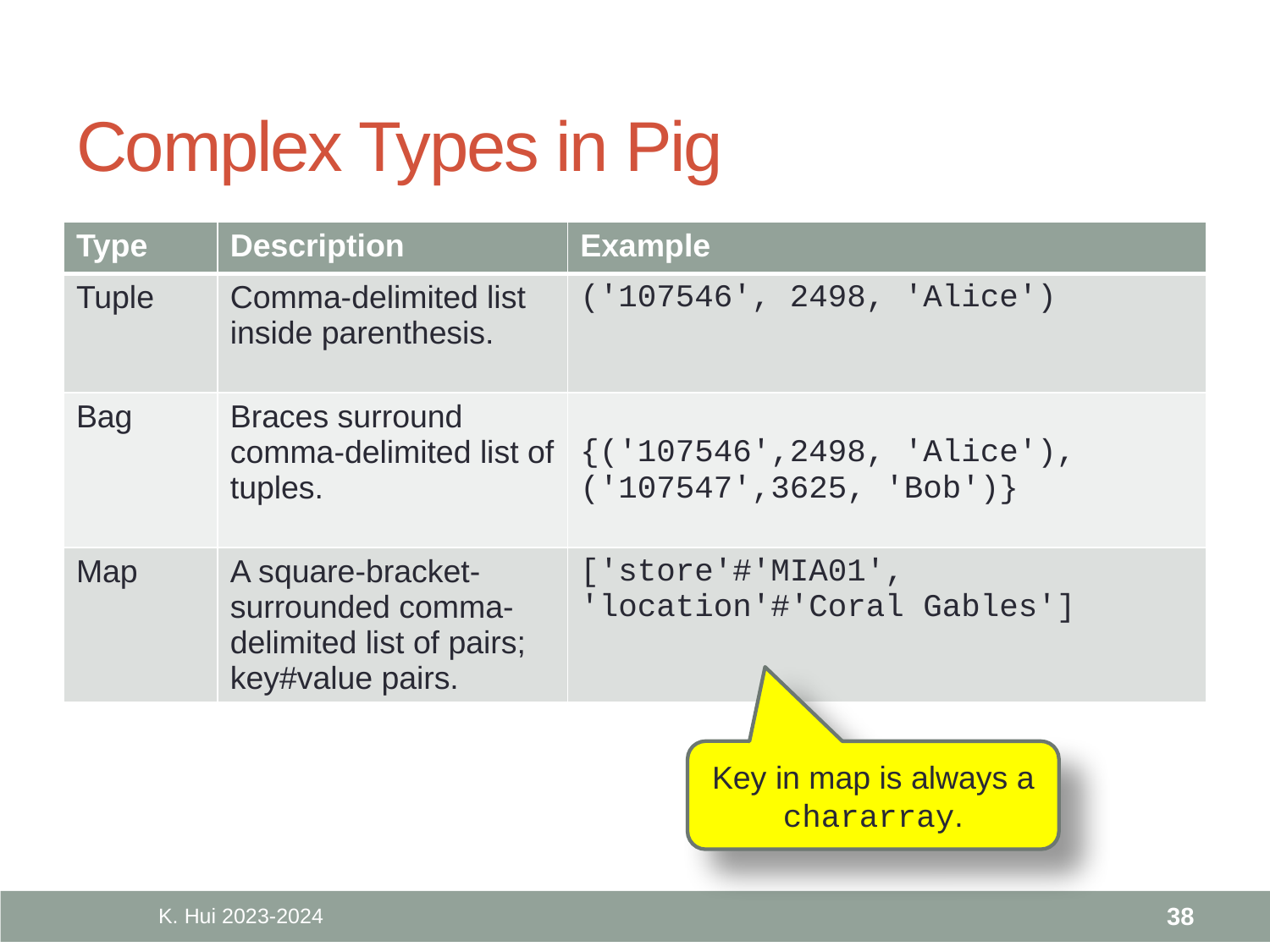

# Complex Types in Pig
| Type | Description | Example |
| --- | --- | --- |
| Tuple | Comma-delimited list inside parenthesis. | ('107546', 2498, 'Alice') |
| Bag | Braces surround comma-delimited list of tuples. | {('107546',2498, 'Alice'), ('107547',3625, 'Bob')} |
| Map | A square-bracket-surrounded comma-delimited list of pairs; key#value pairs. | ['store'#'MIA01', 'location'#'Coral Gables'] |
Key in map is always a chararray.
K. Hui 2023-2024
38